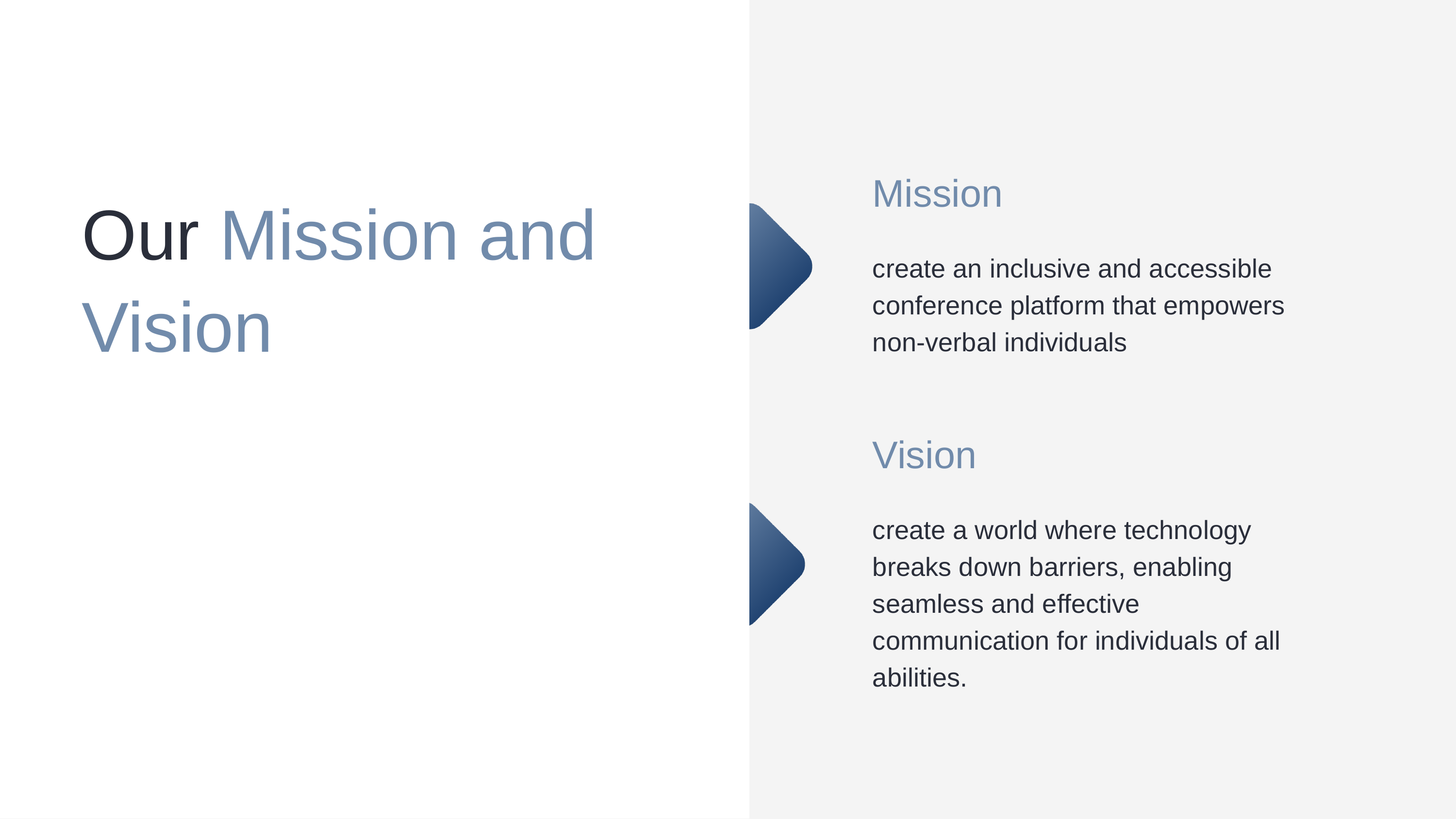

Mission
create an inclusive and accessible conference platform that empowers non-verbal individuals
Our Mission and Vision

Vision
create a world where technology breaks down barriers, enabling seamless and effective communication for individuals of all abilities.